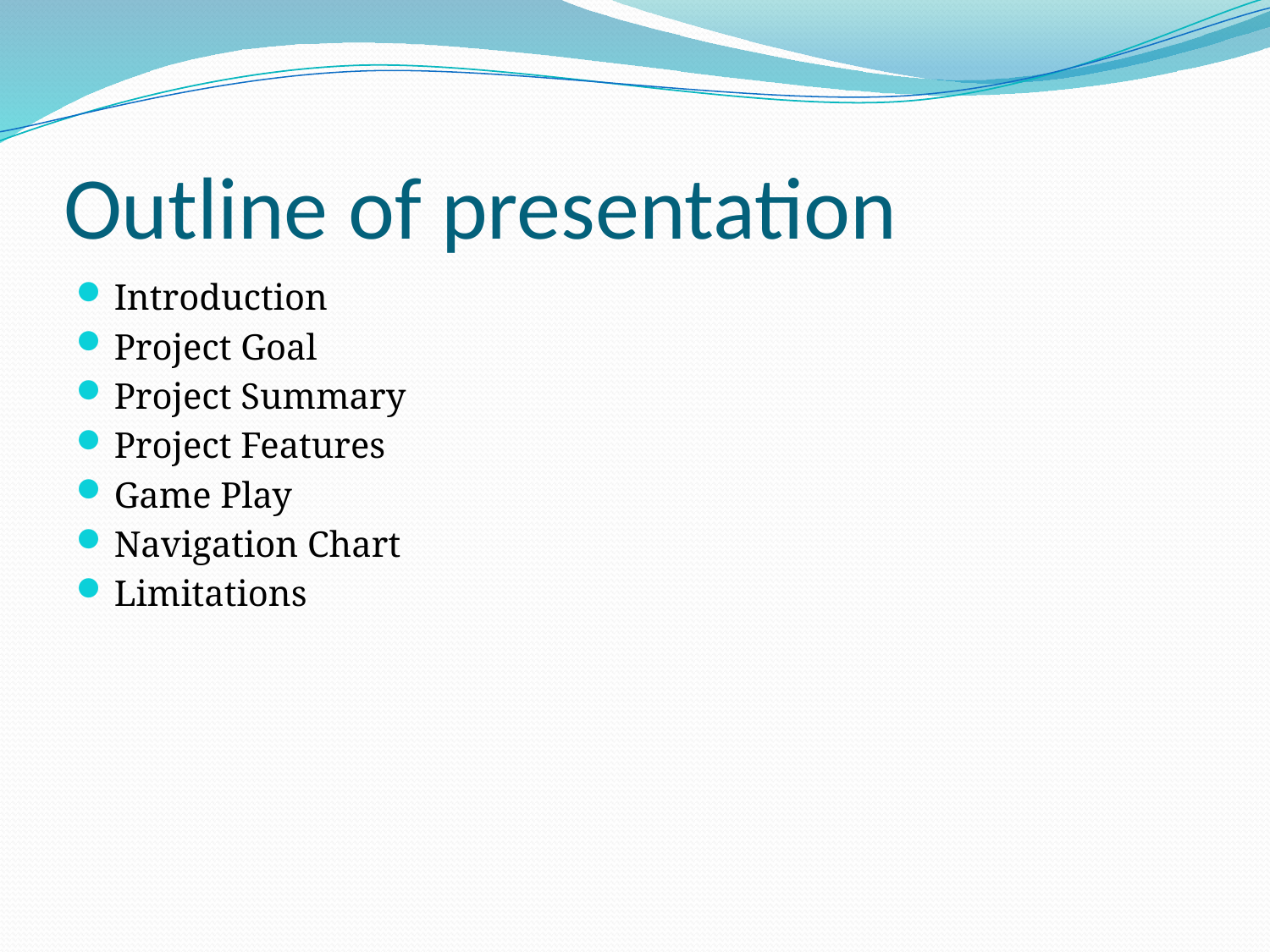

# Outline of presentation
Introduction
Project Goal
Project Summary
Project Features
Game Play
Navigation Chart
Limitations